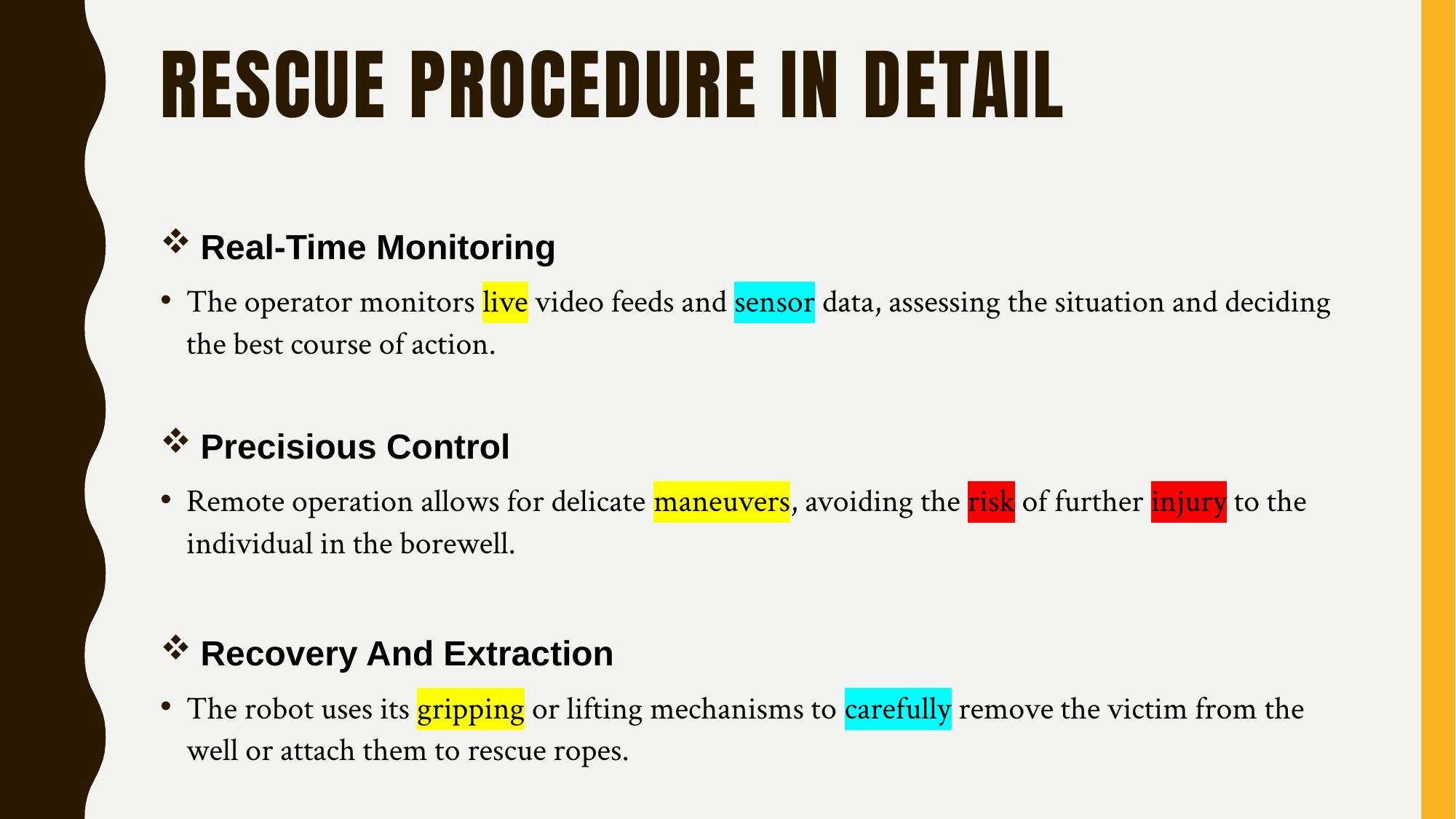

# Rescue procedure in detail
 Real-Time Monitoring
The operator monitors live video feeds and sensor data, assessing the situation and deciding the best course of action.

 Precisious Control
Remote operation allows for delicate maneuvers, avoiding the risk of further injury to the individual in the borewell.

 Recovery And Extraction
The robot uses its gripping or lifting mechanisms to carefully remove the victim from the well or attach them to rescue ropes.